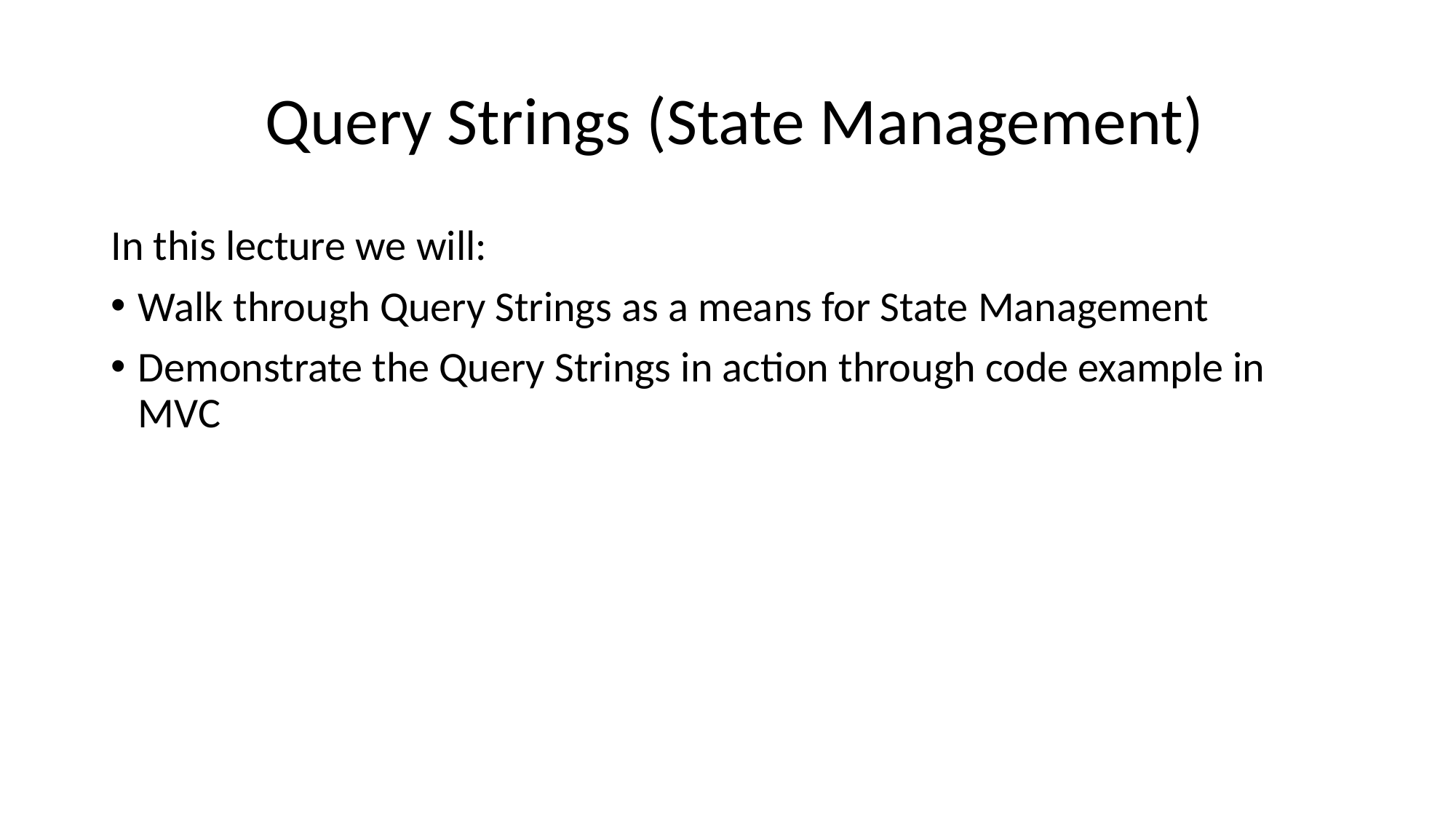

# Query Strings (State Management)
In this lecture we will:
Walk through Query Strings as a means for State Management
Demonstrate the Query Strings in action through code example in MVC